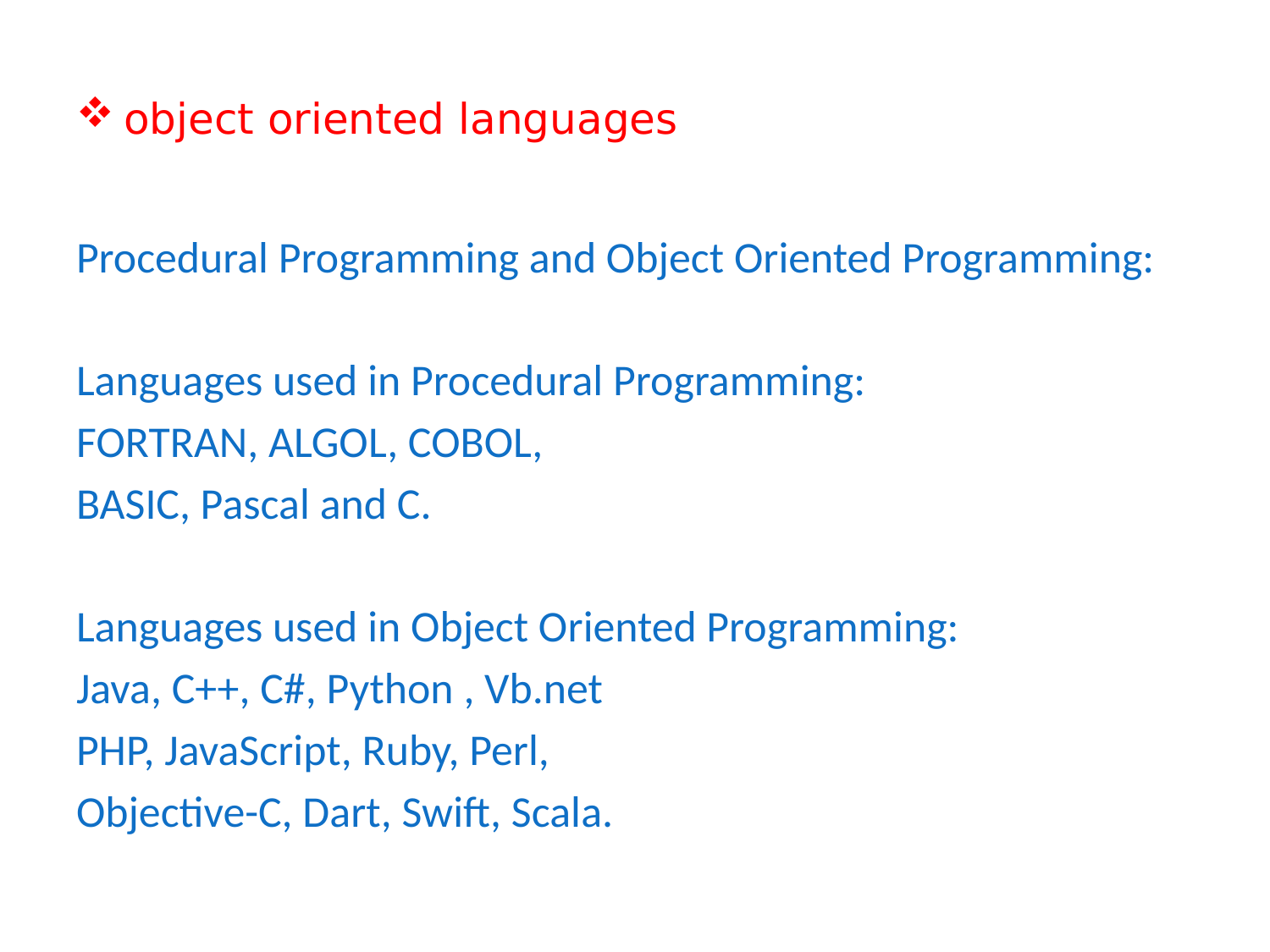

# object oriented languages
Procedural Programming and Object Oriented Programming:

Languages used in Procedural Programming:
FORTRAN, ALGOL, COBOL,
BASIC, Pascal and C.

Languages used in Object Oriented Programming:
Java, C++, C#, Python , Vb.net
PHP, JavaScript, Ruby, Perl,
Objective-C, Dart, Swift, Scala.